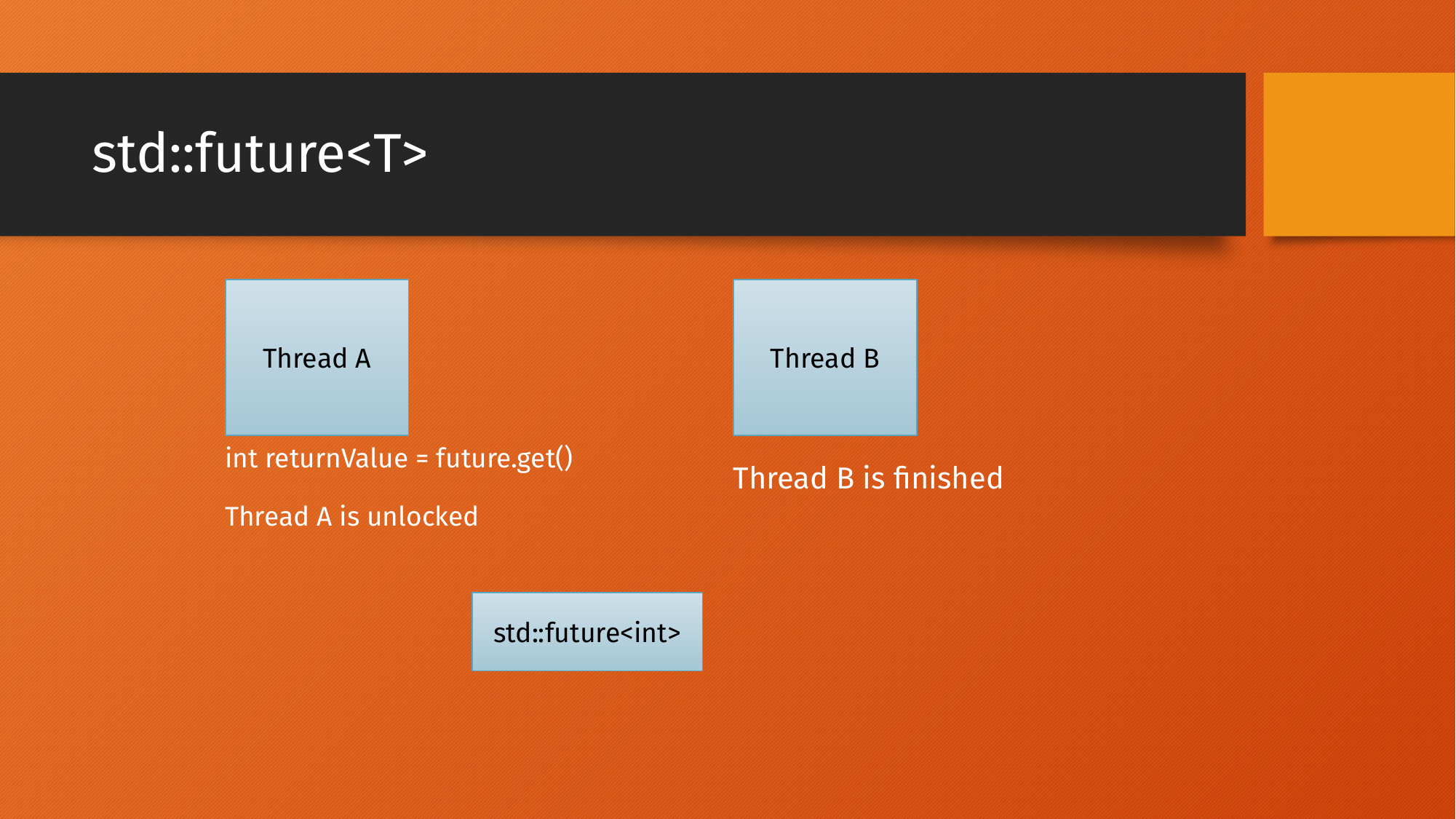

# std::future<T>
Thread A
Thread B
Thread B is finished
int returnValue = future.get()

Thread A is unlocked

std::future<int>